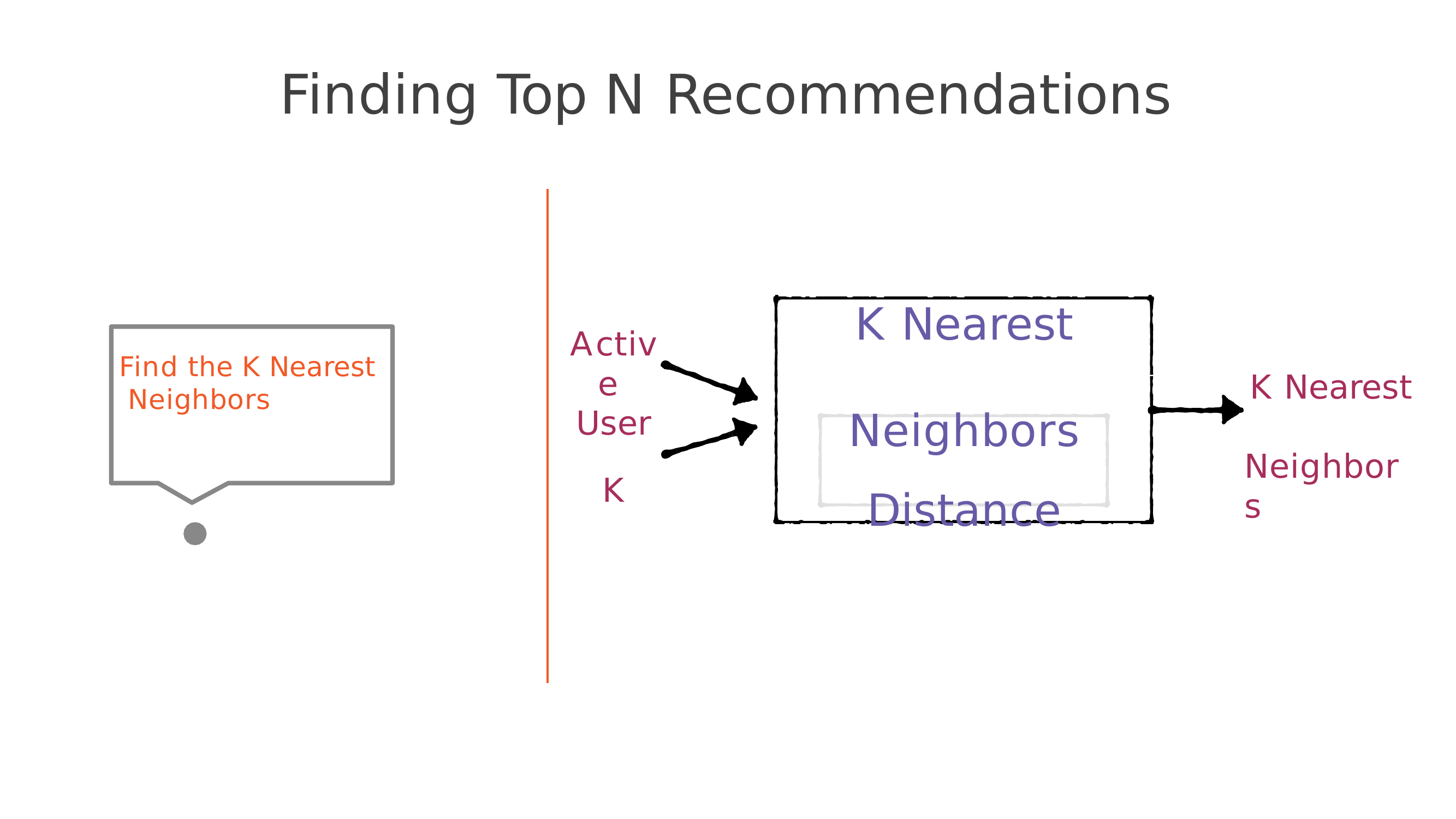

# Finding Top N Recommendations

K Nearest  Neighbors
Distance

Active  User
K

Find the K Nearest  Neighbors

K Nearest  Neighbors